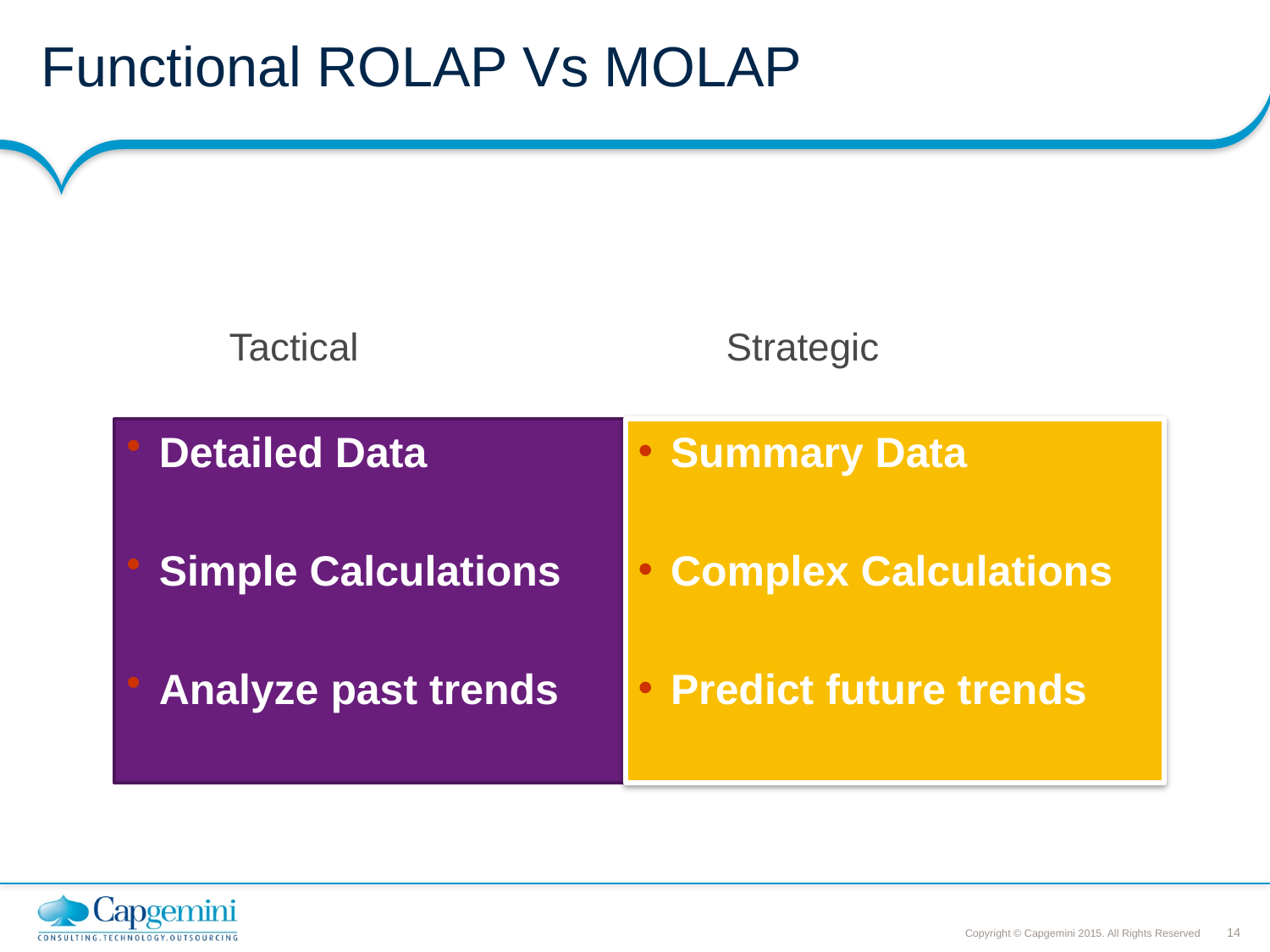

# Functional ROLAP Vs MOLAP

                Tactical		               Strategic

Detailed Data

Simple Calculations

Analyze past trends
Summary Data

Complex Calculations

Predict future trends